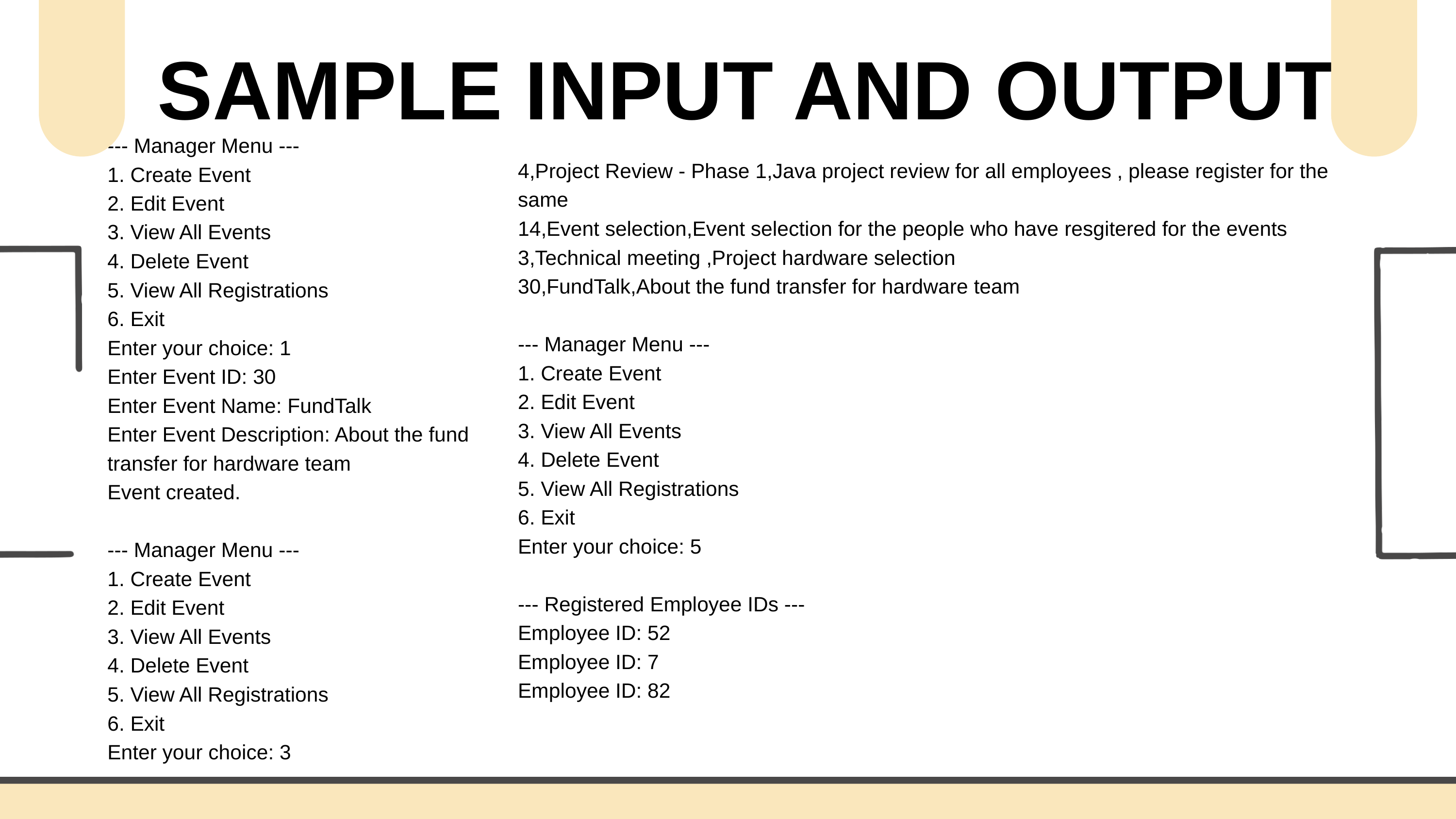

SAMPLE INPUT AND OUTPUT
--- Manager Menu ---
1. Create Event
2. Edit Event
3. View All Events
4. Delete Event
5. View All Registrations
6. Exit
Enter your choice: 1
Enter Event ID: 30
Enter Event Name: FundTalk
Enter Event Description: About the fund transfer for hardware team
Event created.

--- Manager Menu ---
1. Create Event
2. Edit Event
3. View All Events
4. Delete Event
5. View All Registrations
6. Exit
Enter your choice: 3

4,Project Review - Phase 1,Java project review for all employees , please register for the same
14,Event selection,Event selection for the people who have resgitered for the events
3,Technical meeting ,Project hardware selection
30,FundTalk,About the fund transfer for hardware team

--- Manager Menu ---
1. Create Event
2. Edit Event
3. View All Events
4. Delete Event
5. View All Registrations
6. Exit
Enter your choice: 5

--- Registered Employee IDs ---
Employee ID: 52
Employee ID: 7
Employee ID: 82